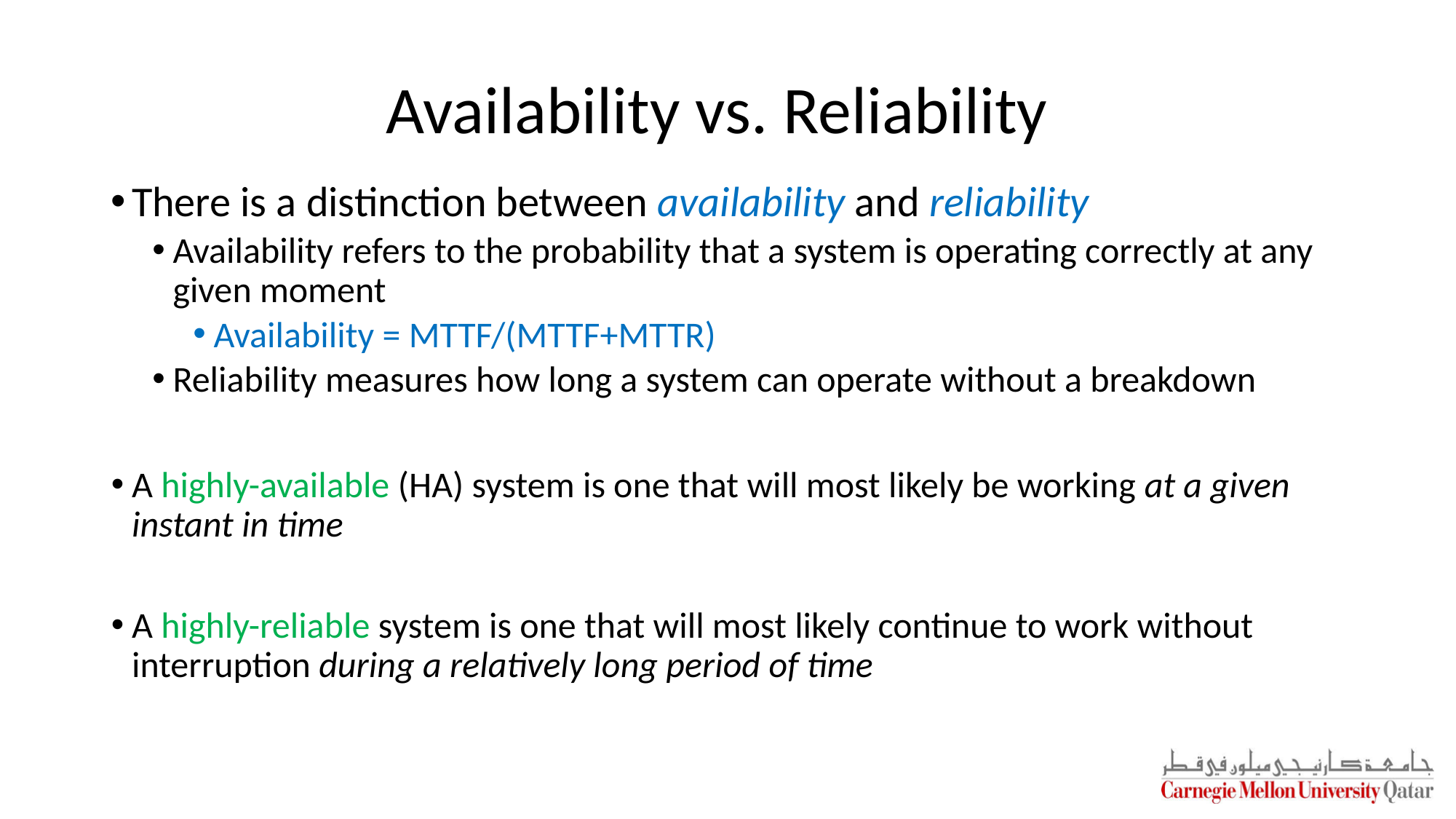

# Availability vs. Reliability
There is a distinction between availability and reliability
Availability refers to the probability that a system is operating correctly at any given moment
Availability = MTTF/(MTTF+MTTR)
Reliability measures how long a system can operate without a breakdown

A highly-available (HA) system is one that will most likely be working at a given instant in time

A highly-reliable system is one that will most likely continue to work without interruption during a relatively long period of time